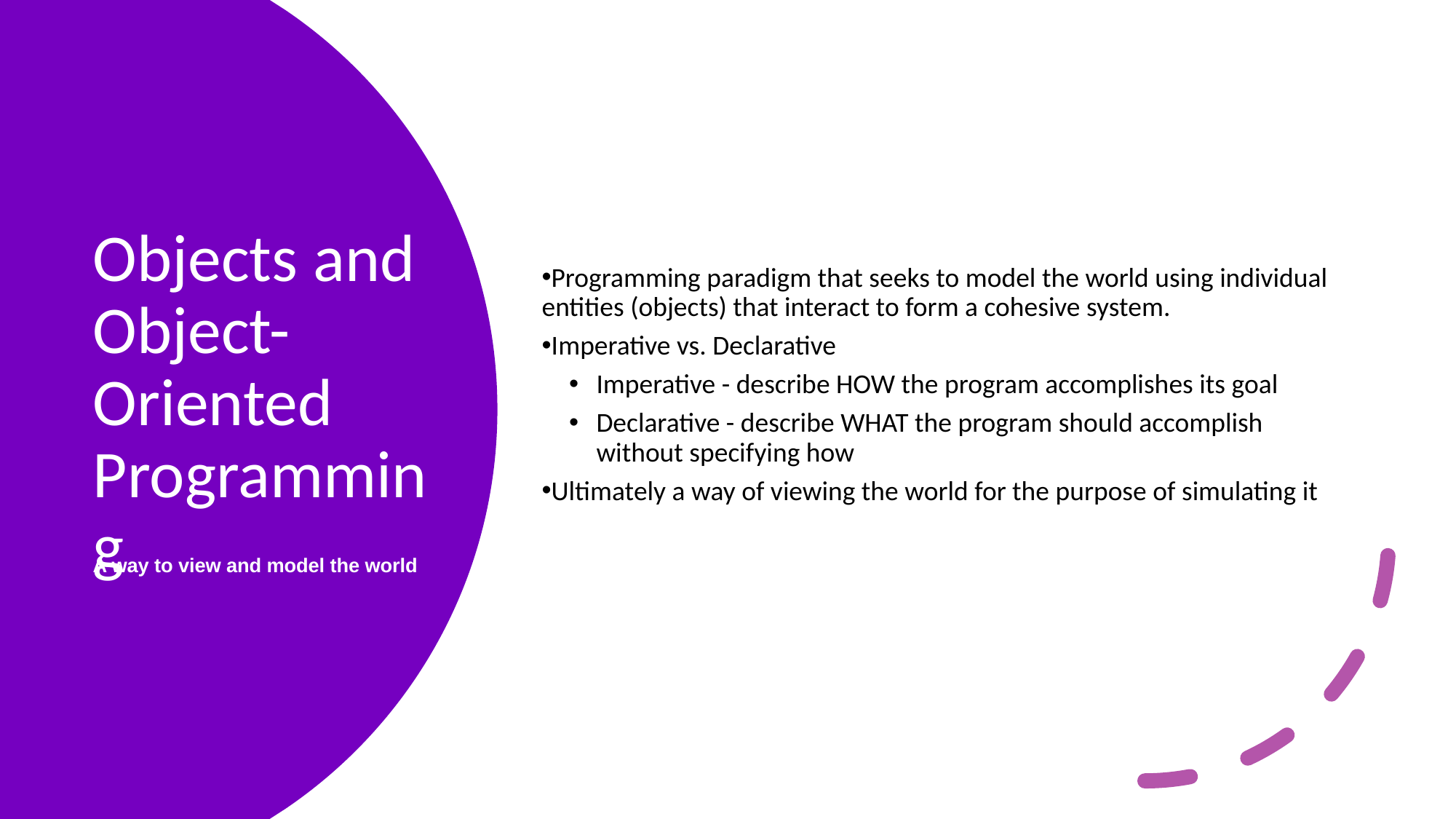

Programming paradigm that seeks to model the world using individual entities (objects) that interact to form a cohesive system.
Imperative vs. Declarative
Imperative - describe HOW the program accomplishes its goal
Declarative - describe WHAT the program should accomplish without specifying how
Ultimately a way of viewing the world for the purpose of simulating it

# Objects and Object-Oriented Programming

A way to view and model the world